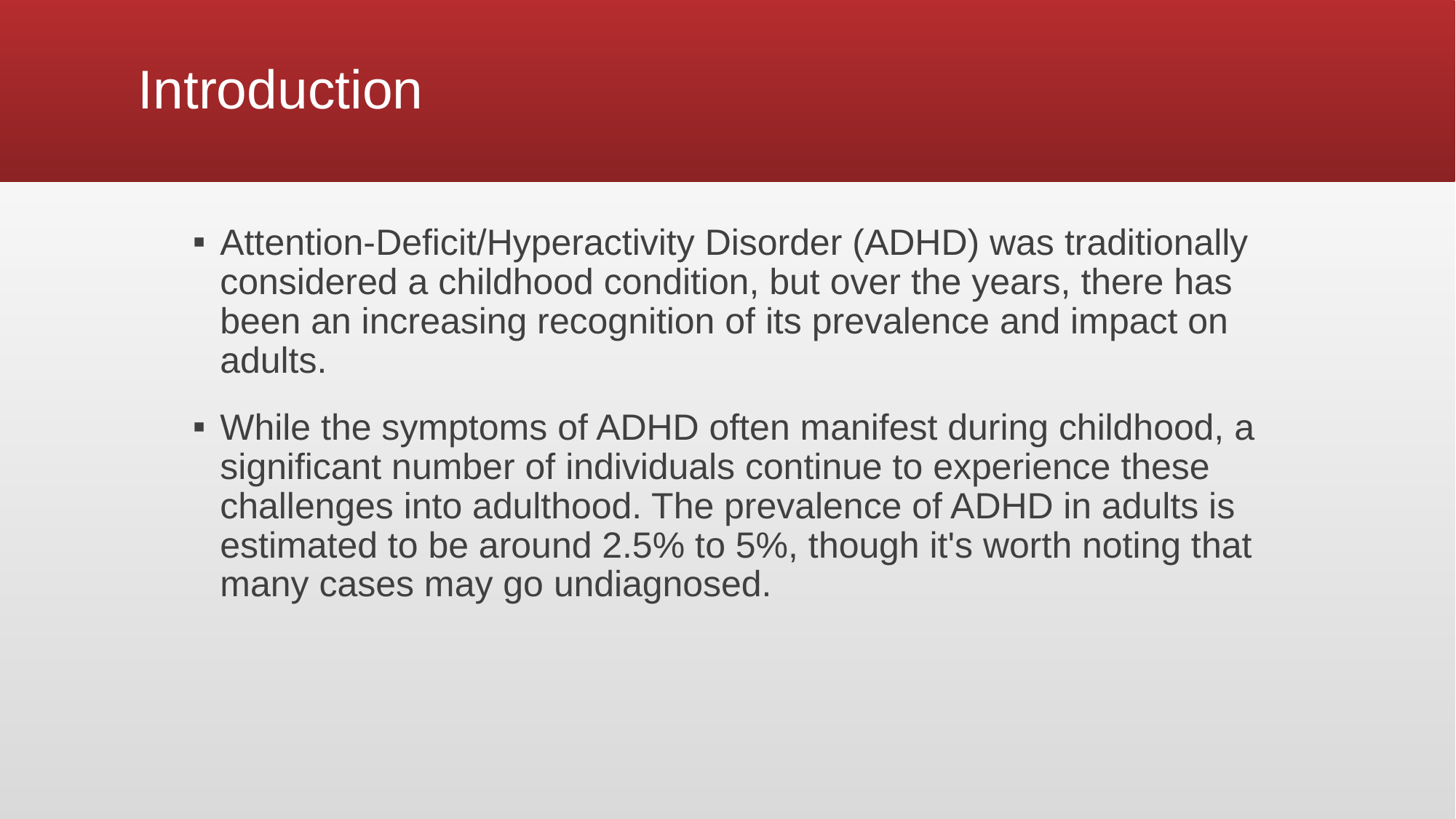

# Introduction
Attention-Deficit/Hyperactivity Disorder (ADHD) was traditionally considered a childhood condition, but over the years, there has been an increasing recognition of its prevalence and impact on adults.
While the symptoms of ADHD often manifest during childhood, a significant number of individuals continue to experience these challenges into adulthood. The prevalence of ADHD in adults is estimated to be around 2.5% to 5%, though it's worth noting that many cases may go undiagnosed.